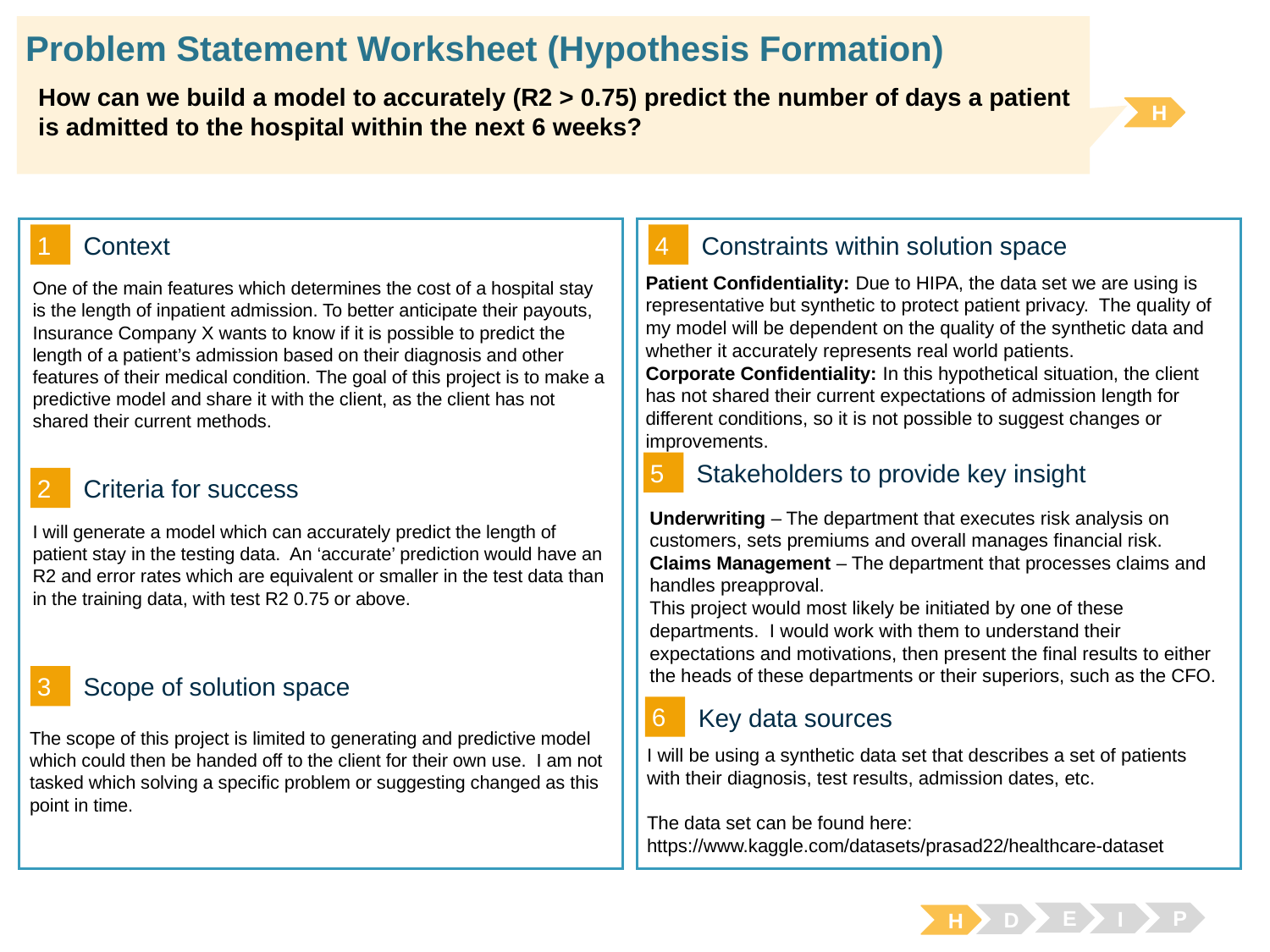

# Problem Statement Worksheet (Hypothesis Formation)
How can we build a model to accurately (R2 > 0.75) predict the number of days a patient is admitted to the hospital within the next 6 weeks?
H

1
4
Context
Constraints within solution space
Patient Confidentiality: Due to HIPA, the data set we are using is representative but synthetic to protect patient privacy.  The quality of my model will be dependent on the quality of the synthetic data and whether it accurately represents real world patients.
Corporate Confidentiality: In this hypothetical situation, the client has not shared their current expectations of admission length for different conditions, so it is not possible to suggest changes or improvements.
One of the main features which determines the cost of a hospital stay is the length of inpatient admission. To better anticipate their payouts, Insurance Company X wants to know if it is possible to predict the length of a patient’s admission based on their diagnosis and other features of their medical condition. The goal of this project is to make a predictive model and share it with the client, as the client has not shared their current methods.
5
Stakeholders to provide key insight
2
Criteria for success
Underwriting – The department that executes risk analysis on customers, sets premiums and overall manages financial risk.
Claims Management – The department that processes claims and handles preapproval.
This project would most likely be initiated by one of these departments.  I would work with them to understand their expectations and motivations, then present the final results to either the heads of these departments or their superiors, such as the CFO.
I will generate a model which can accurately predict the length of patient stay in the testing data.  An ‘accurate’ prediction would have an R2 and error rates which are equivalent or smaller in the test data than in the training data, with test R2 0.75 or above.
3
Scope of solution space
6
Key data sources
The scope of this project is limited to generating and predictive model which could then be handed off to the client for their own use.  I am not tasked which solving a specific problem or suggesting changed as this point in time.
I will be using a synthetic data set that describes a set of patients with their diagnosis, test results, admission dates, etc.

The data set can be found here: https://www.kaggle.com/datasets/prasad22/healthcare-dataset
E
P
I
D
H